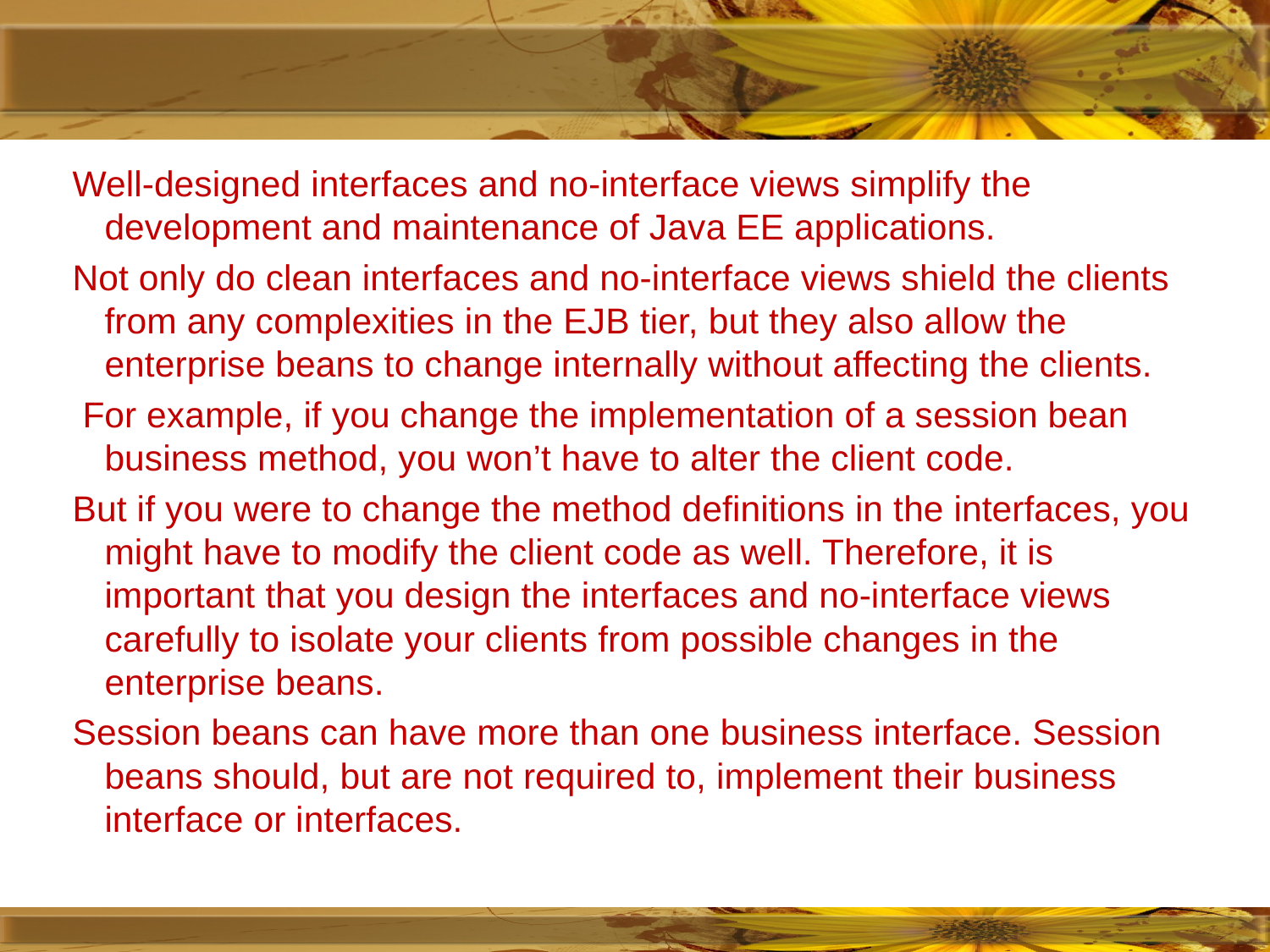

Well-designed interfaces and no-interface views simplify the development and maintenance of Java EE applications.
Not only do clean interfaces and no-interface views shield the clients from any complexities in the EJB tier, but they also allow the enterprise beans to change internally without affecting the clients.
 For example, if you change the implementation of a session bean business method, you won’t have to alter the client code.
But if you were to change the method definitions in the interfaces, you might have to modify the client code as well. Therefore, it is important that you design the interfaces and no-interface views carefully to isolate your clients from possible changes in the enterprise beans.
Session beans can have more than one business interface. Session beans should, but are not required to, implement their business interface or interfaces.